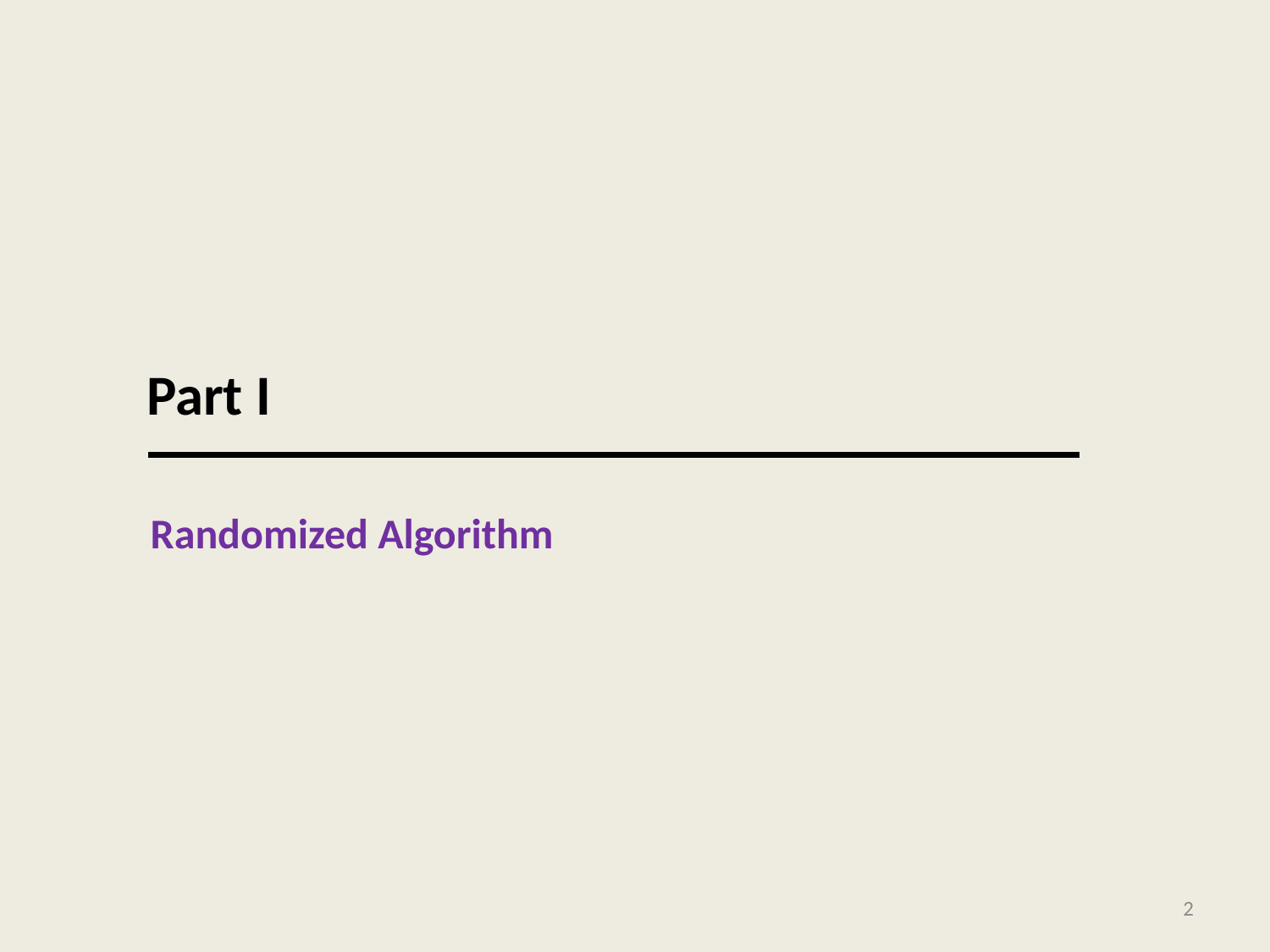

Part I

Randomized Algorithm for Distributed Leader Election
2